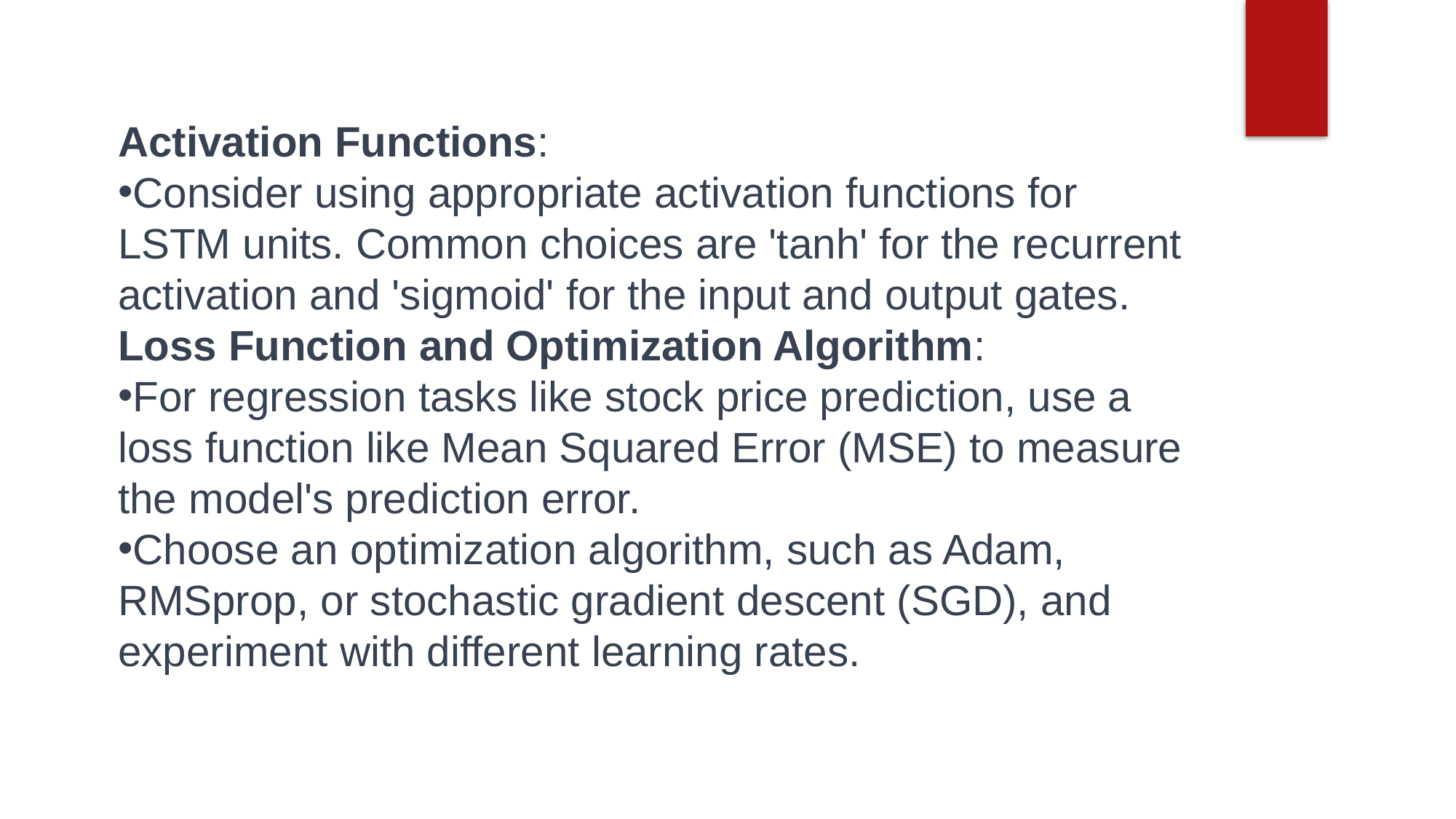

Activation Functions:
Consider using appropriate activation functions for LSTM units. Common choices are 'tanh' for the recurrent activation and 'sigmoid' for the input and output gates.
Loss Function and Optimization Algorithm:
For regression tasks like stock price prediction, use a loss function like Mean Squared Error (MSE) to measure the model's prediction error.
Choose an optimization algorithm, such as Adam, RMSprop, or stochastic gradient descent (SGD), and experiment with different learning rates.